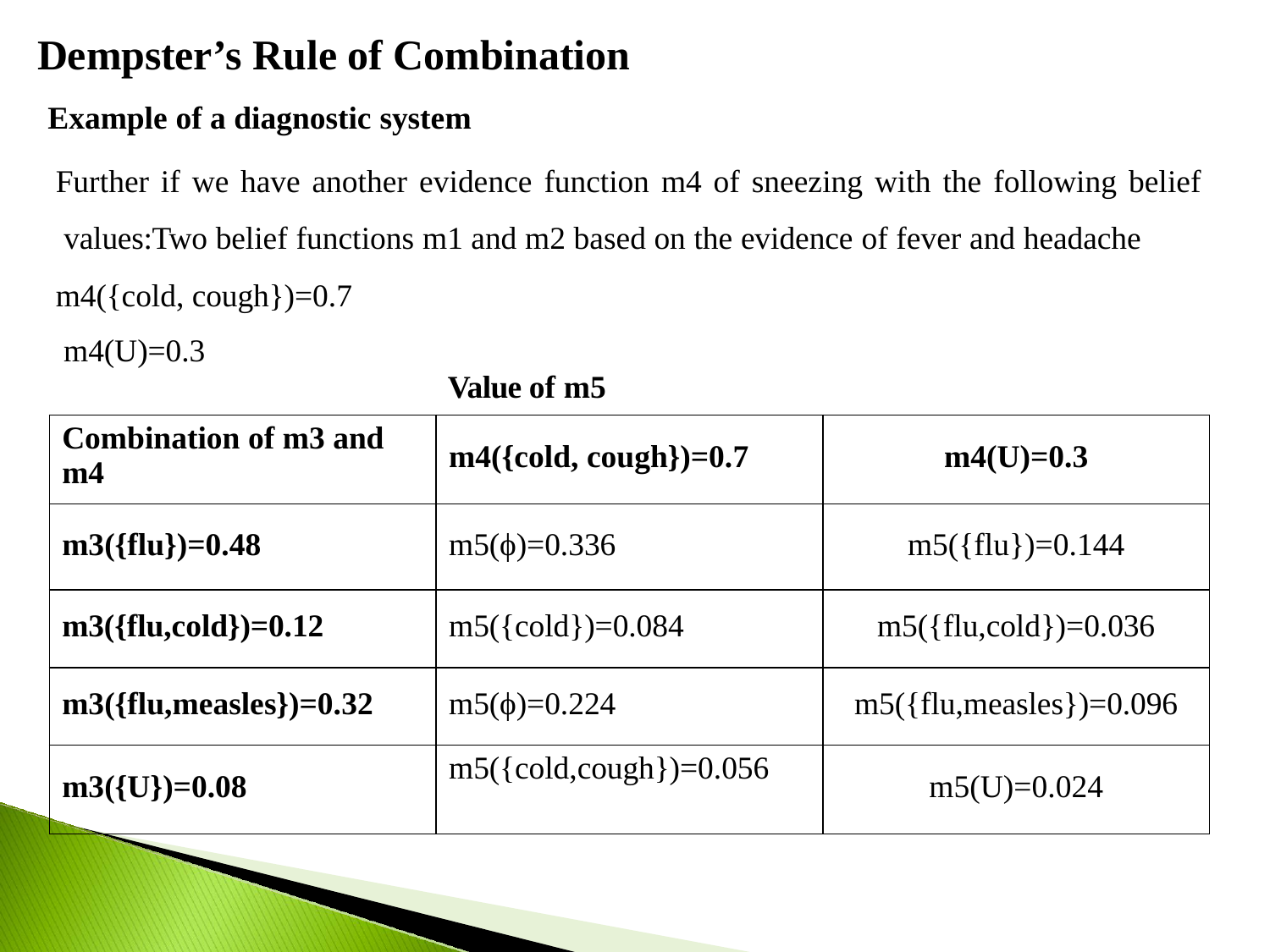

# Dempster’s Rule of Combination
Example of a diagnostic system
Further if we have another evidence function m4 of sneezing with the following belief  values:Two belief functions m1 and m2 based on the evidence of fever and headache  m4({cold, cough})=0.7
m4(U)=0.3
Value of m5
| Combination of m3 and m4 | m4({cold, cough})=0.7 | m4(U)=0.3 |
| --- | --- | --- |
| m3({flu})=0.48 | m5(ϕ)=0.336 | m5({flu})=0.144 |
| m3({flu,cold})=0.12 | m5({cold})=0.084 | m5({flu,cold})=0.036 |
| m3({flu,measles})=0.32 | m5(ϕ)=0.224 | m5({flu,measles})=0.096 |
| m3({U})=0.08 | m5({cold,cough})=0.056 | m5(U)=0.024 |